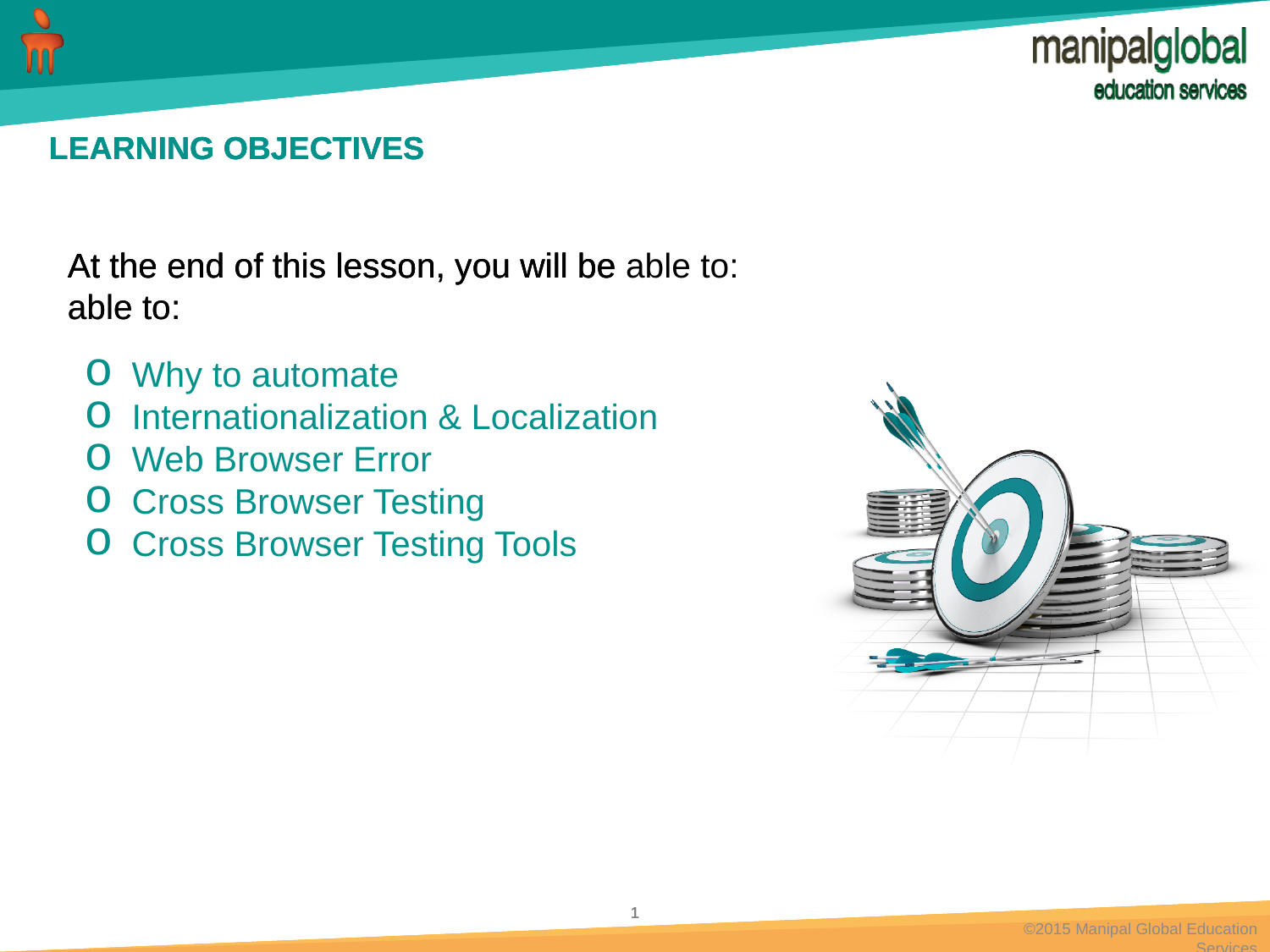

Why to automate
Internationalization & Localization
Web Browser Error
Cross Browser Testing
Cross Browser Testing Tools